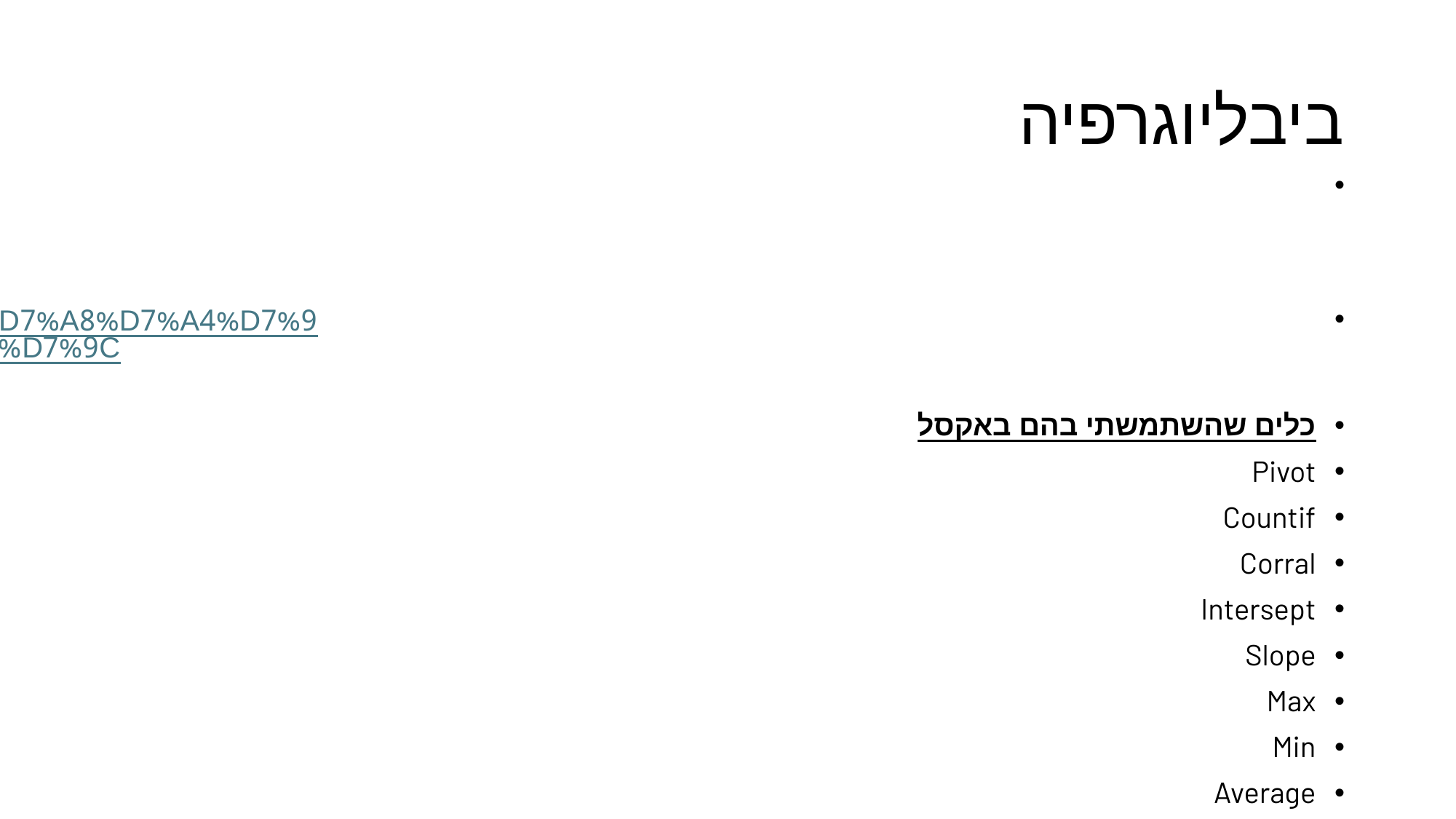

# ביבליוגרפיה
https://data.gov.il/dataset/residents_in_israel_by_communities_and_age_groups/resource/64edd0ee-3d5d-43ce-8562-c336c24dbc1f/download/64edd0ee-3d5d-43ce-8562-c336c24dbc1f__2024_02_11_03_30_4_148.csv
https://he.wikipedia.org/wiki/%D7%93%D7%9E%D7%95%D7%92%D7%A8%D7%A4%D7%99%D7%94_%D7%A9%D7%9C_%D7%99%D7%A9%D7%A8%D7%90%D7%9C
כלים שהשתמשתי בהם באקסל
Pivot
Countif
Corral
Intersept
Slope
Max
Min
Average